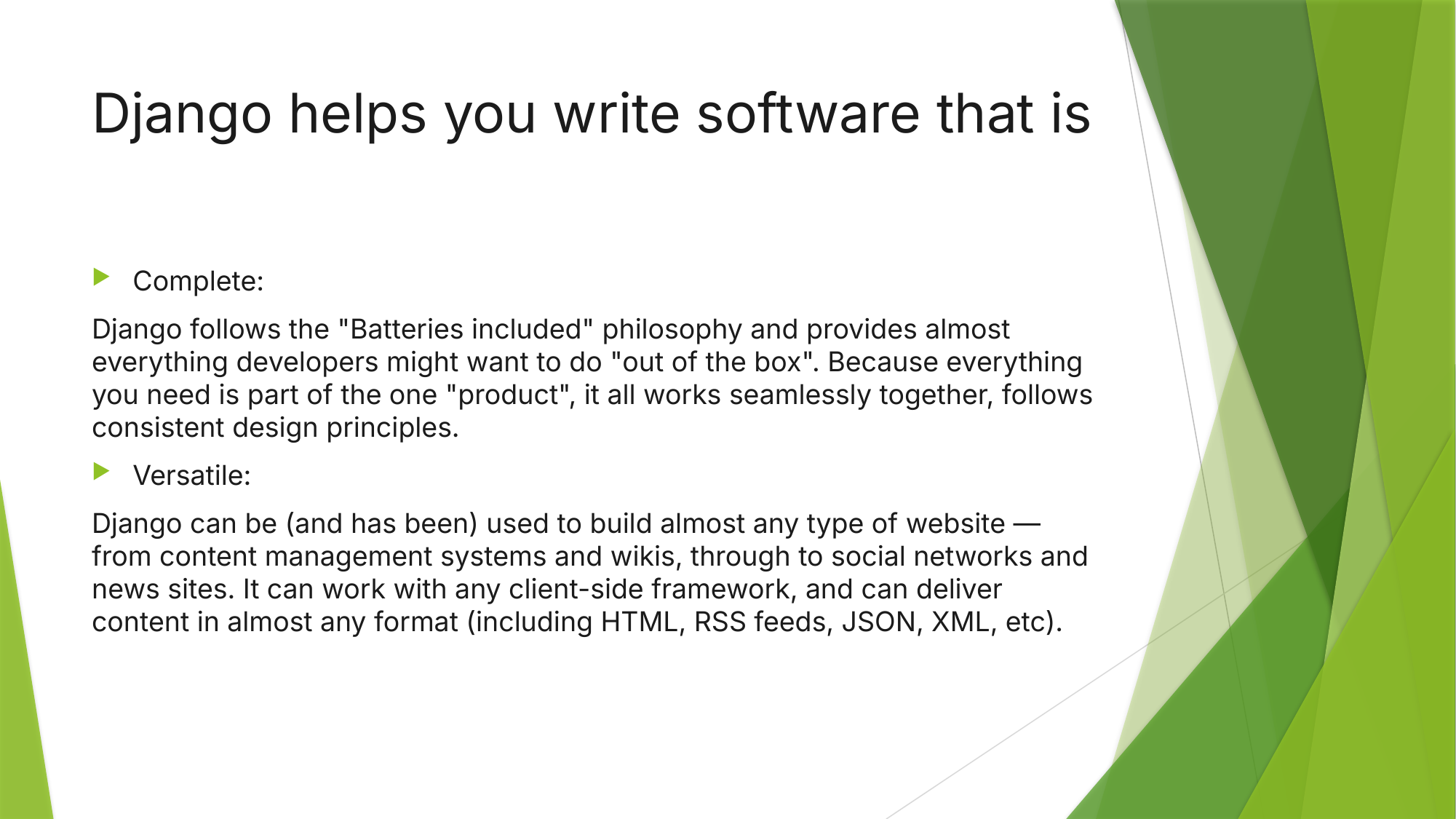

# Django helps you write software that is
Complete:
Django follows the "Batteries included" philosophy and provides almost everything developers might want to do "out of the box". Because everything you need is part of the one "product", it all works seamlessly together, follows consistent design principles.
Versatile:
Django can be (and has been) used to build almost any type of website — from content management systems and wikis, through to social networks and news sites. It can work with any client-side framework, and can deliver content in almost any format (including HTML, RSS feeds, JSON, XML, etc).